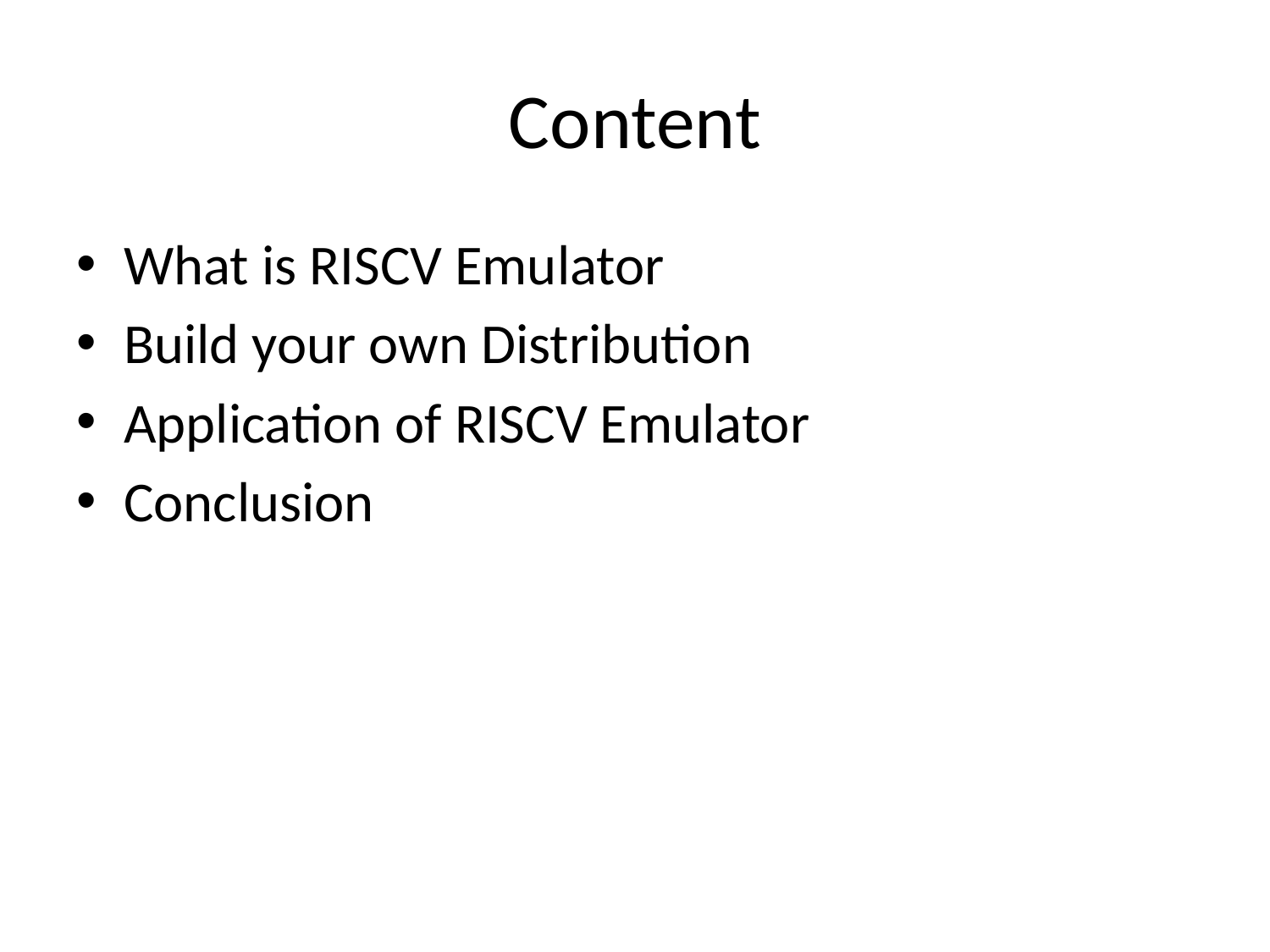

# Content
What is RISCV Emulator
Build your own Distribution
Application of RISCV Emulator
Conclusion